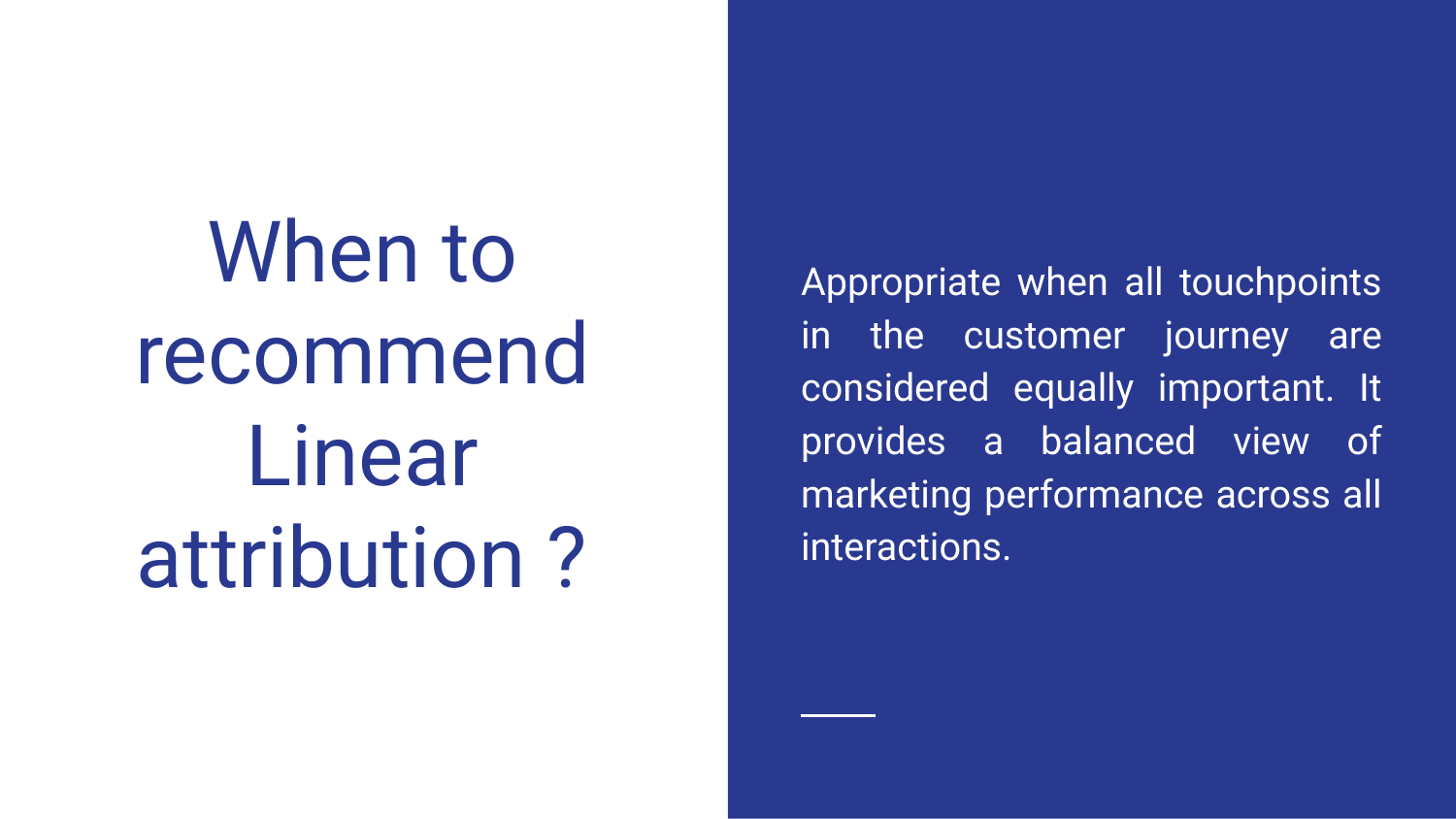

Appropriate when all touchpoints in the customer journey are considered equally important. It provides a balanced view of marketing performance across all interactions.
# When to recommend
Linear attribution ?